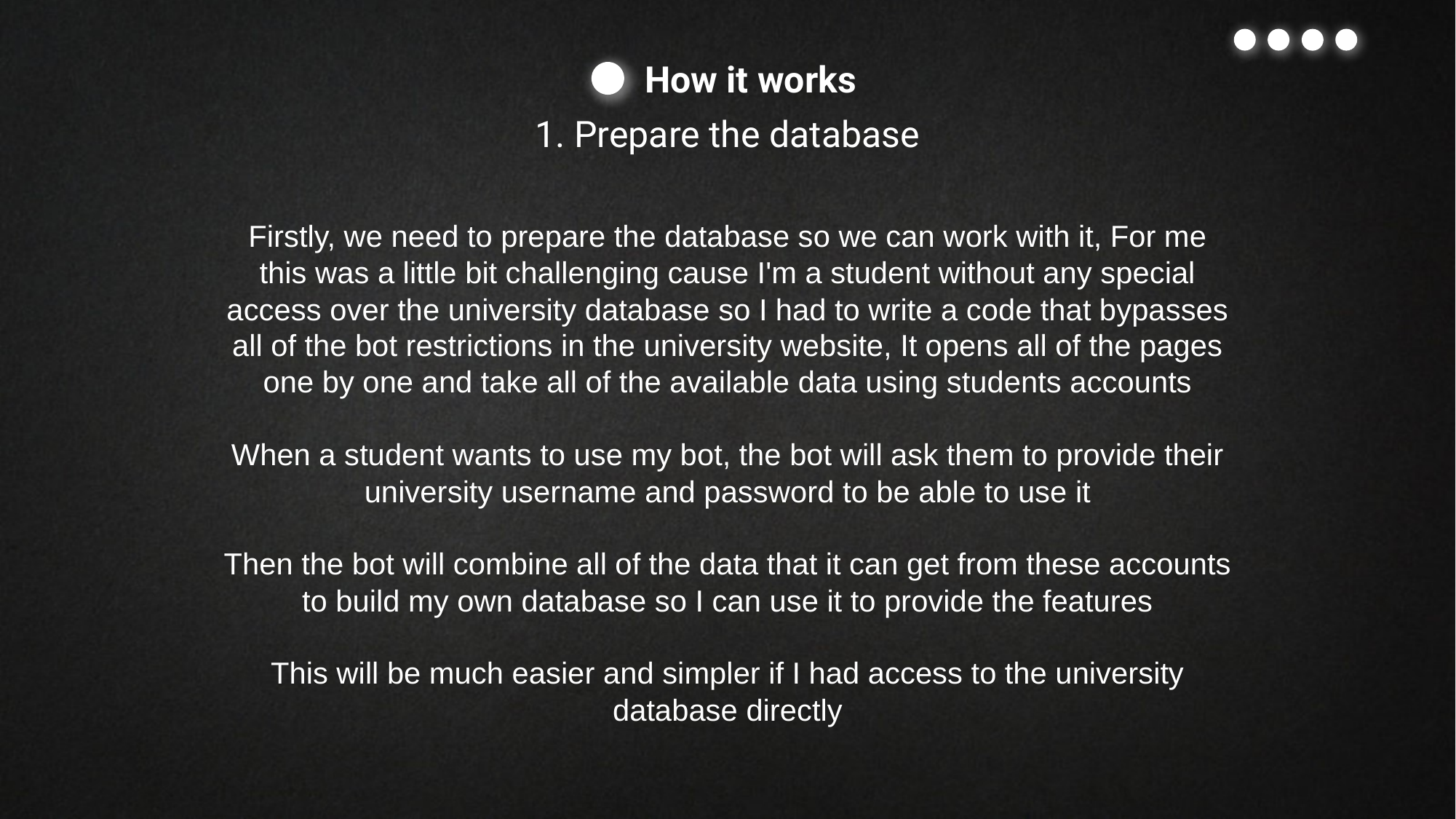

UBIS Plus

How it works

1. Prepare the database
Firstly, we need to prepare the database so we can work with it, For me this was a little bit challenging cause I'm a student without any special access over the university database so I had to write a code that bypasses all of the bot restrictions in the university website, It opens all of the pages one by one and take all of the available data using students accounts

When a student wants to use my bot, the bot will ask them to provide their university username and password to be able to use it

Then the bot will combine all of the data that it can get from these accounts to build my own database so I can use it to provide the features

This will be much easier and simpler if I had access to the university database directly